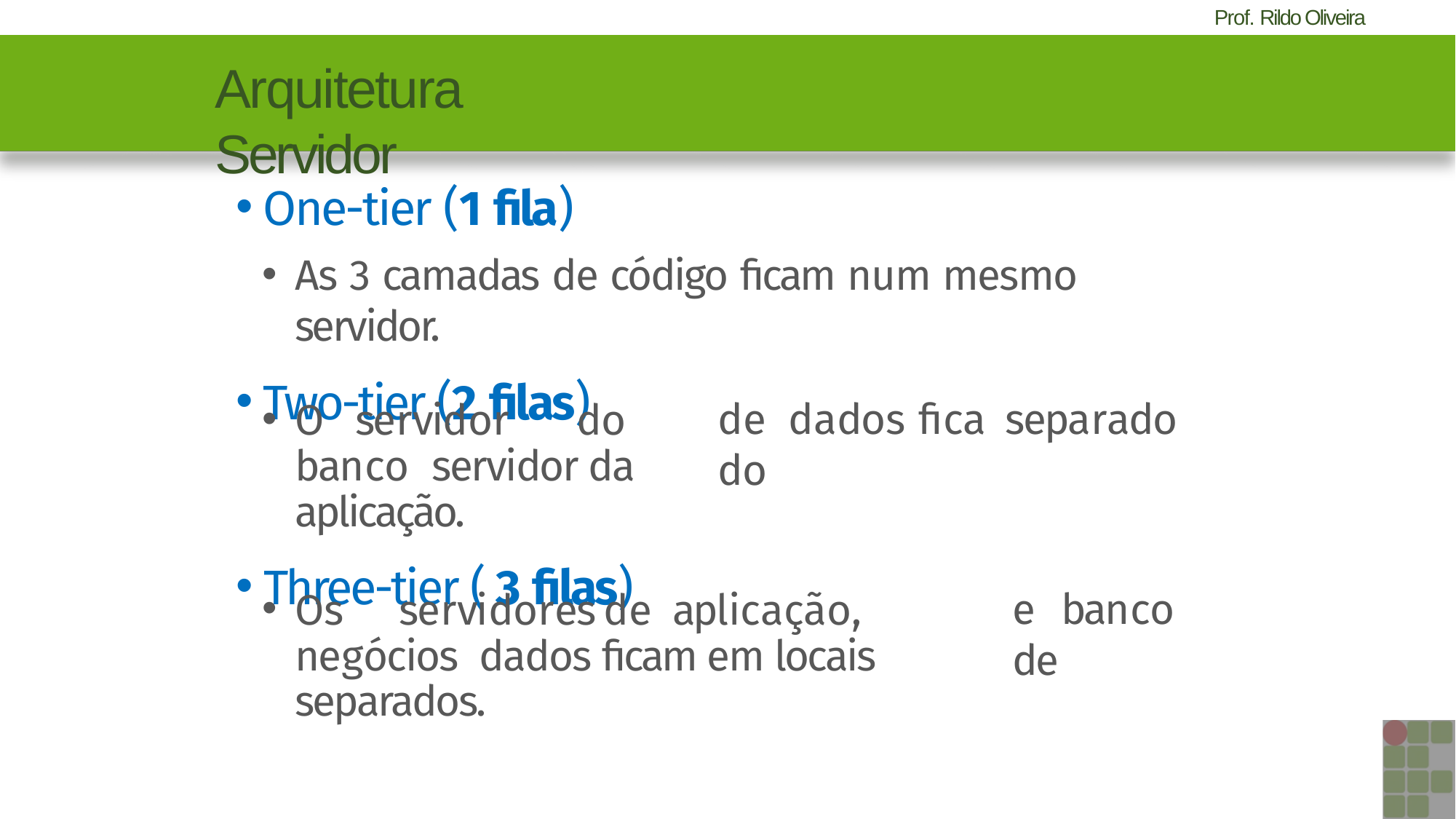

# Arquitetura Servidor
One-tier (1 fila)
As 3 camadas de código ficam num mesmo servidor.
Two-tier (2 filas)
de	dados	fica	separado	do
O	servidor	do	banco  servidor da aplicação.
Three-tier ( 3 filas)
Os	servidores	de	aplicação,	negócios  dados ficam em locais separados.
e	banco	de